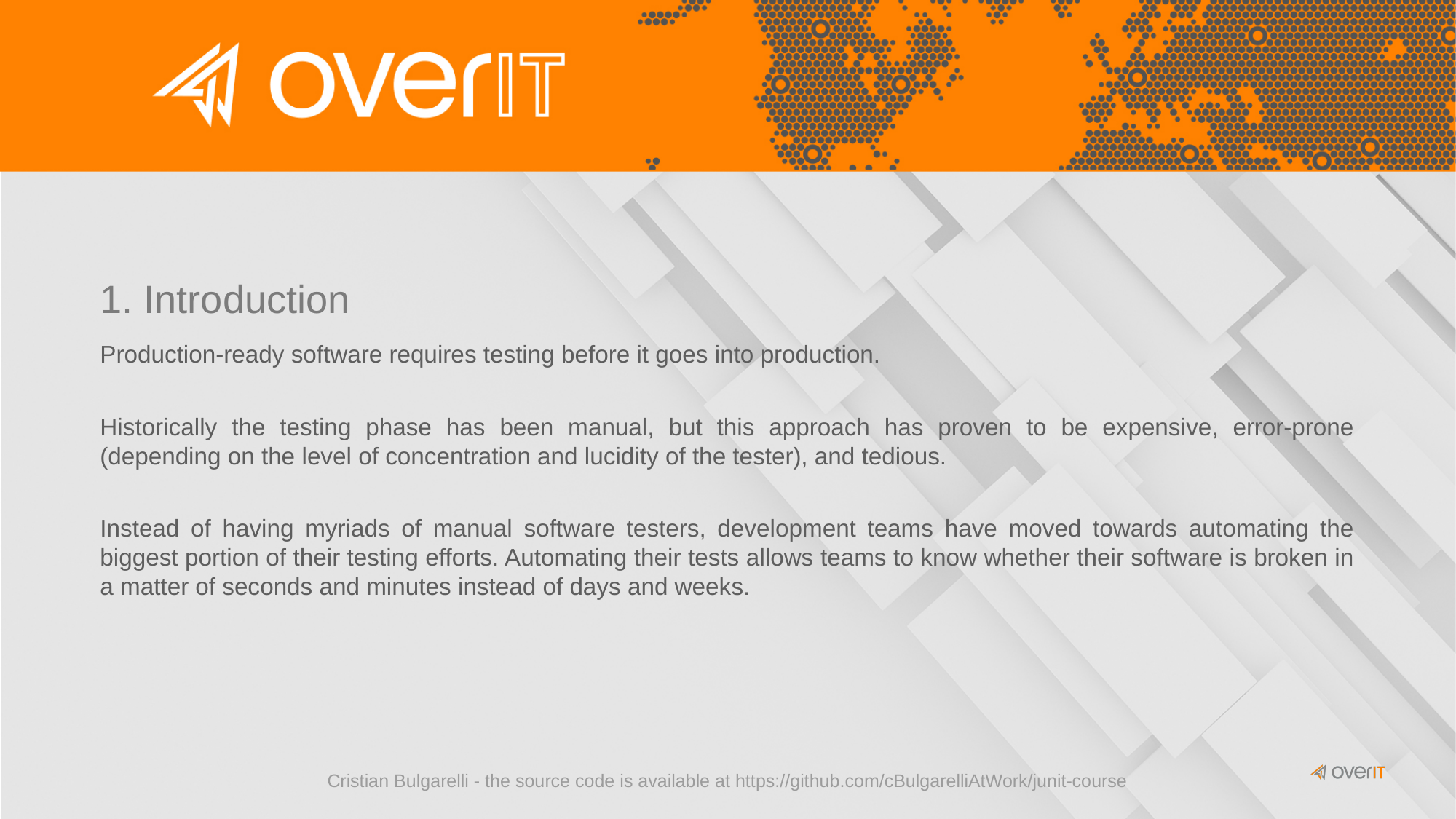

# 1. Introduction
Production-ready software requires testing before it goes into production.

Historically the testing phase has been manual, but this approach has proven to be expensive, error-prone (depending on the level of concentration and lucidity of the tester), and tedious.

Instead of having myriads of manual software testers, development teams have moved towards automating the biggest portion of their testing efforts. Automating their tests allows teams to know whether their software is broken in a matter of seconds and minutes instead of days and weeks.
Cristian Bulgarelli - the source code is available at https://github.com/cBulgarelliAtWork/junit-course